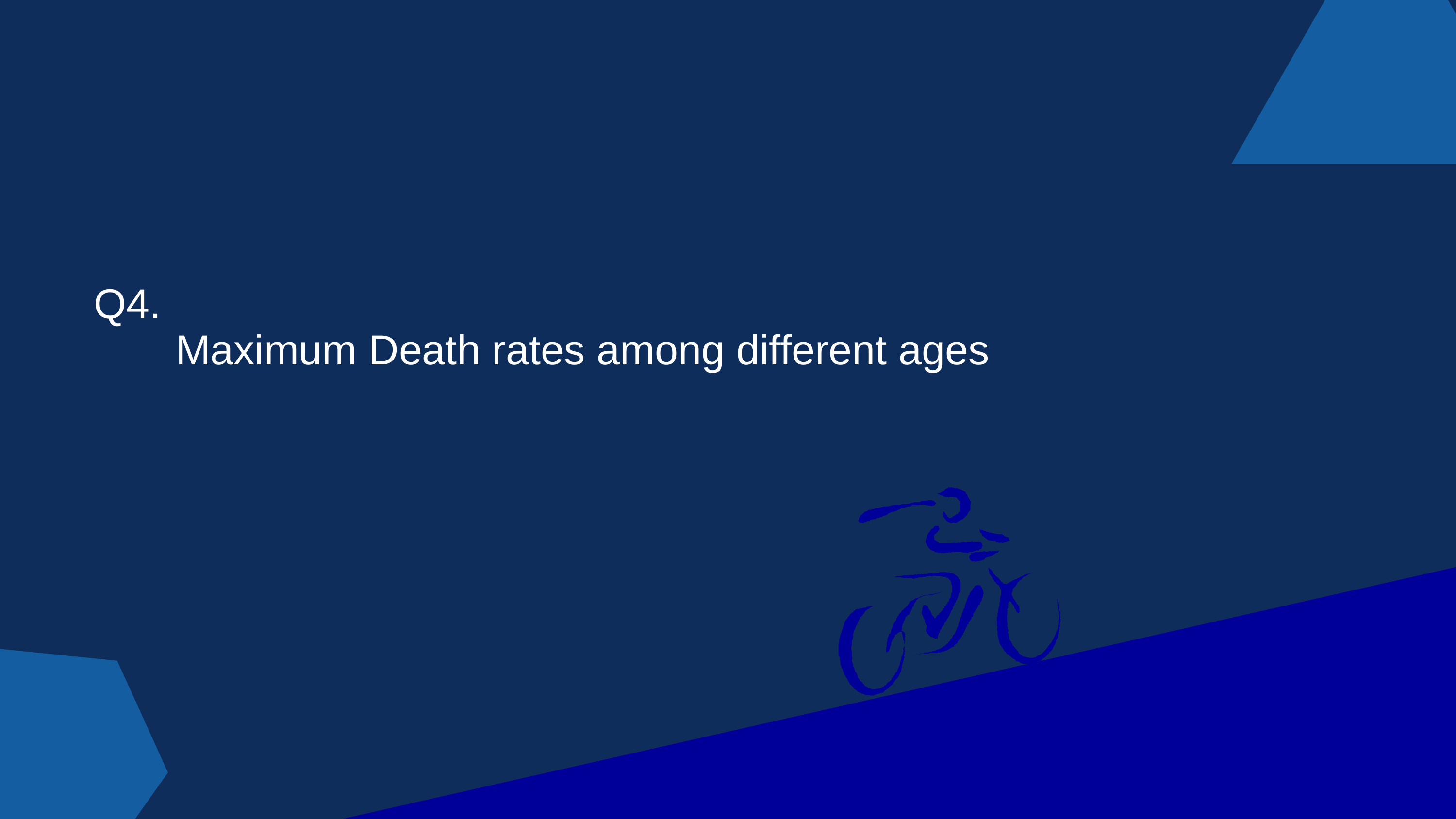

Q4.
       Maximum Death rates among different ages